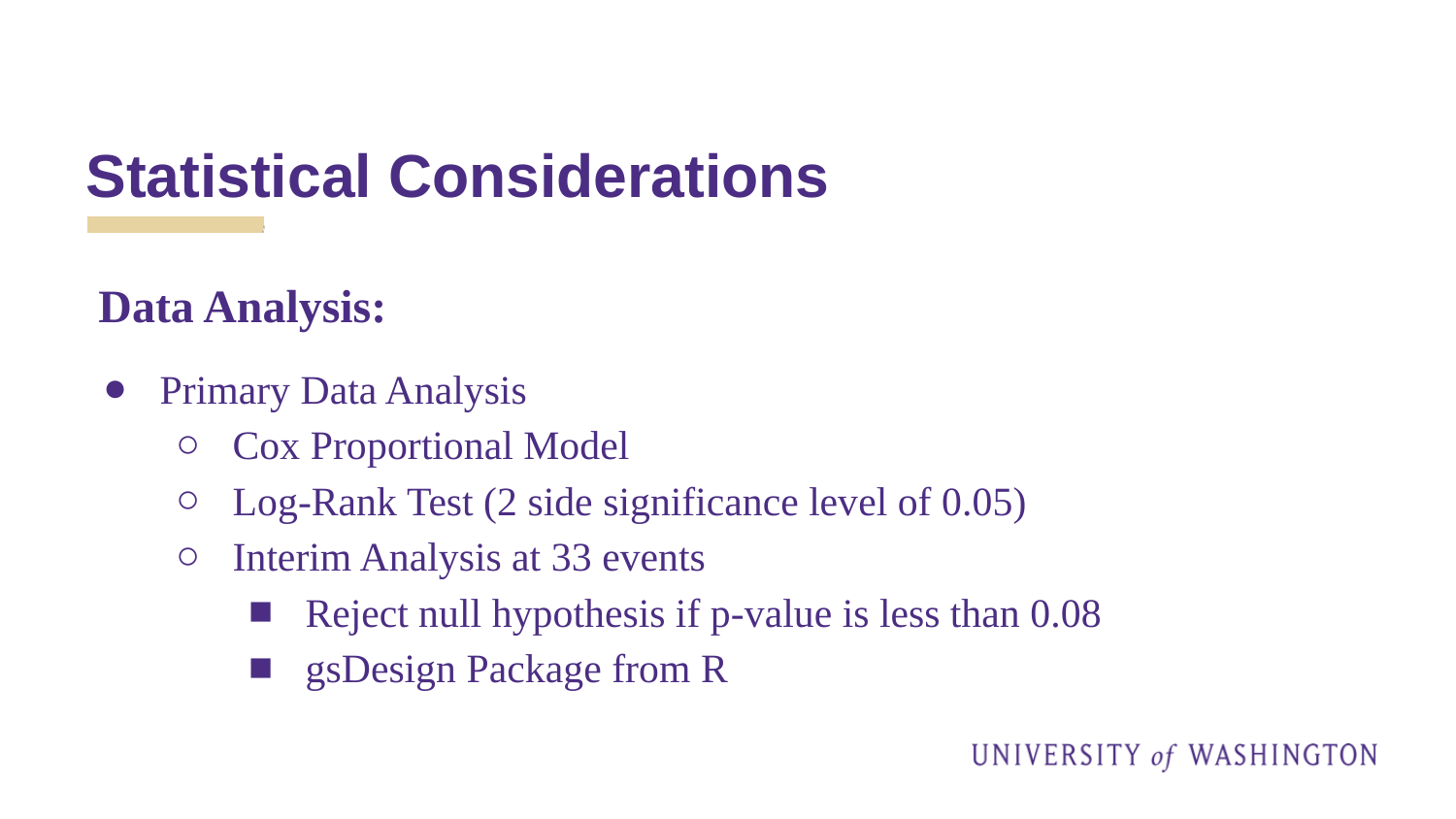

# Statistical Considerations
 Data Analysis:
Primary Data Analysis
Cox Proportional Model
Log-Rank Test (2 side significance level of 0.05)
Interim Analysis at 33 events
Reject null hypothesis if p-value is less than 0.08
gsDesign Package from R